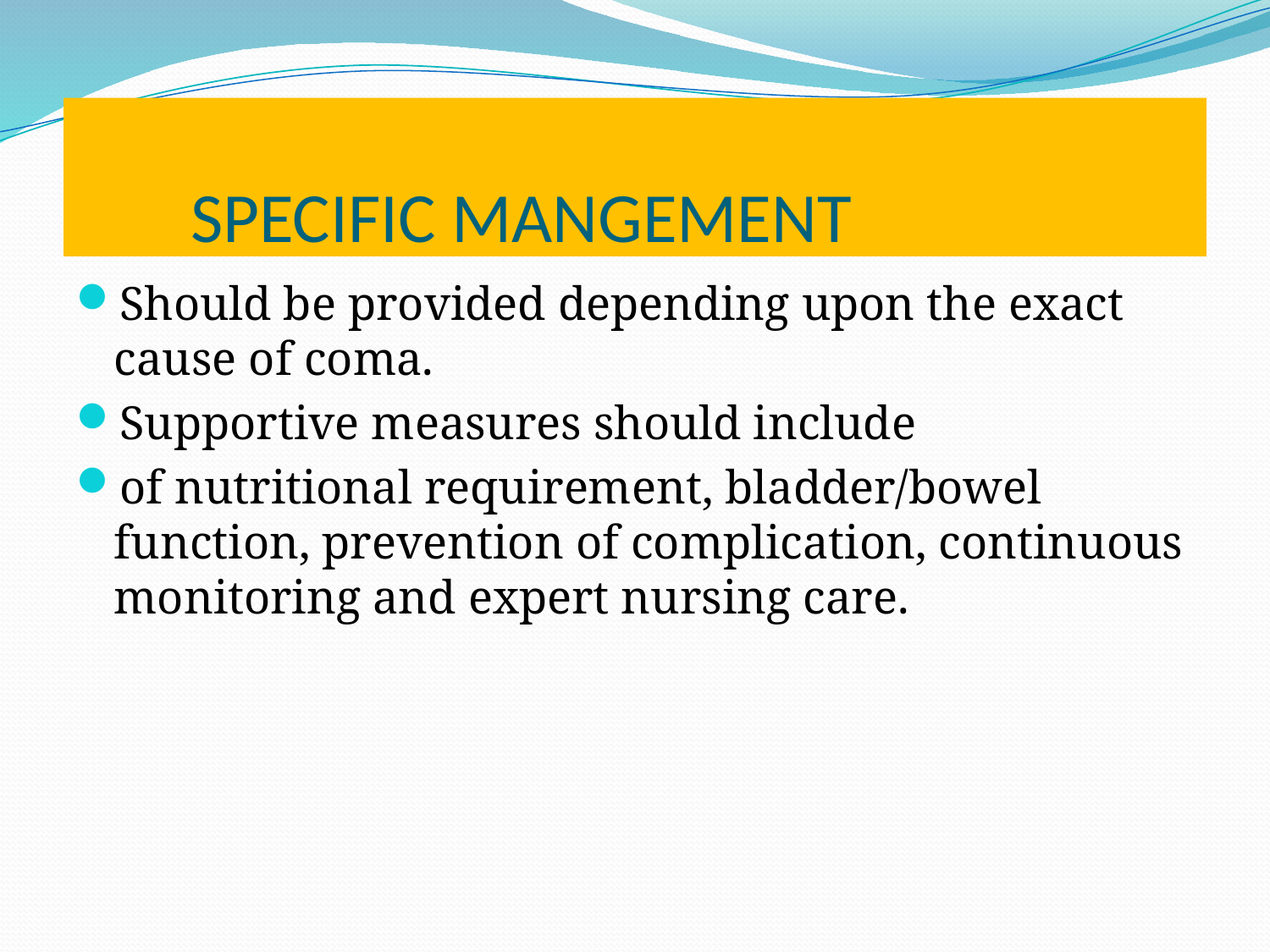

# SPECIFIC MANGEMENT
Should be provided depending upon the exact cause of coma.
Supportive measures should include
of nutritional requirement, bladder/bowel function, prevention of complication, continuous monitoring and expert nursing care.